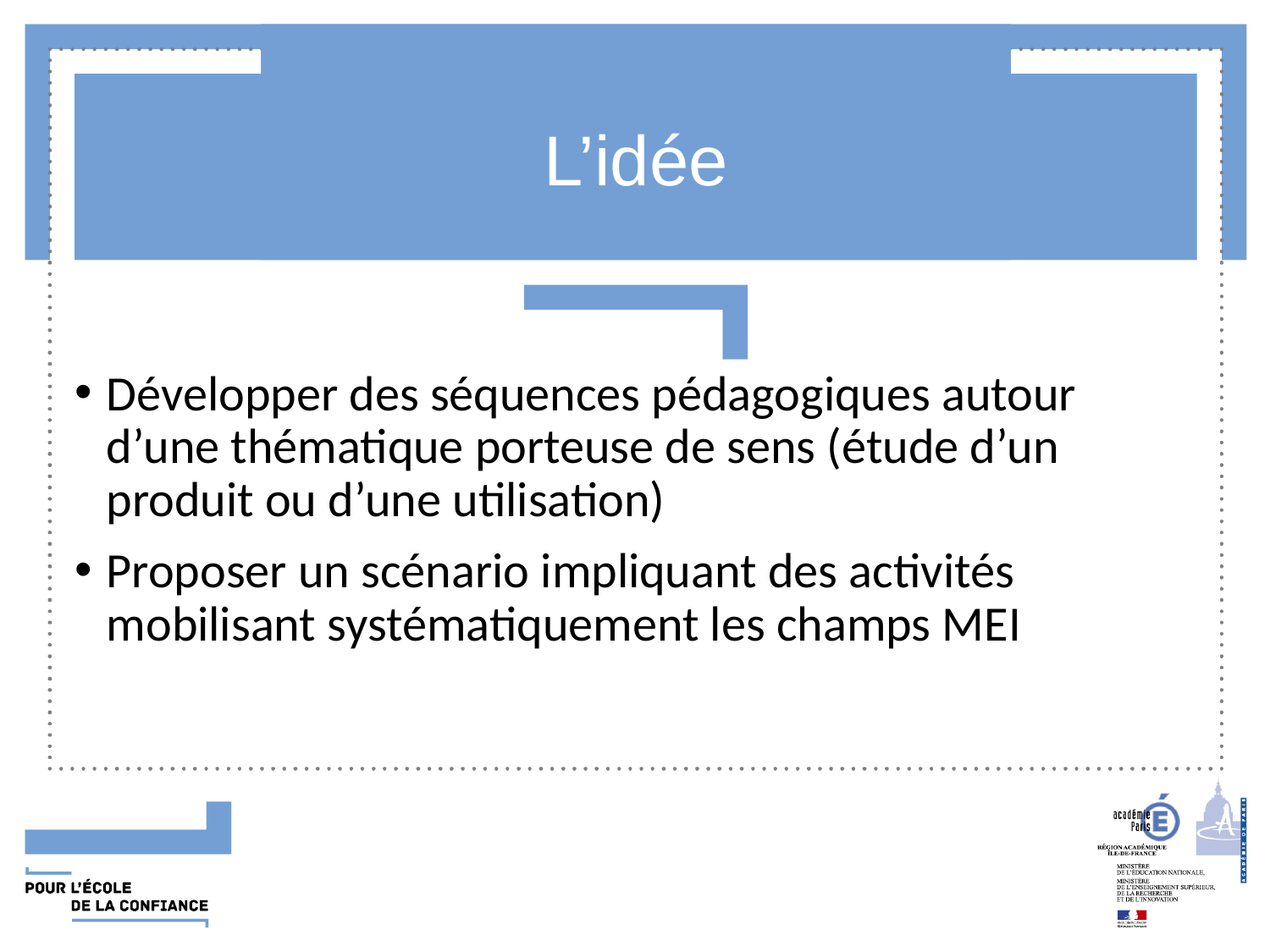

# L’idée
Développer des séquences pédagogiques autour d’une thématique porteuse de sens (étude d’un produit ou d’une utilisation)
Proposer un scénario impliquant des activités mobilisant systématiquement les champs MEI